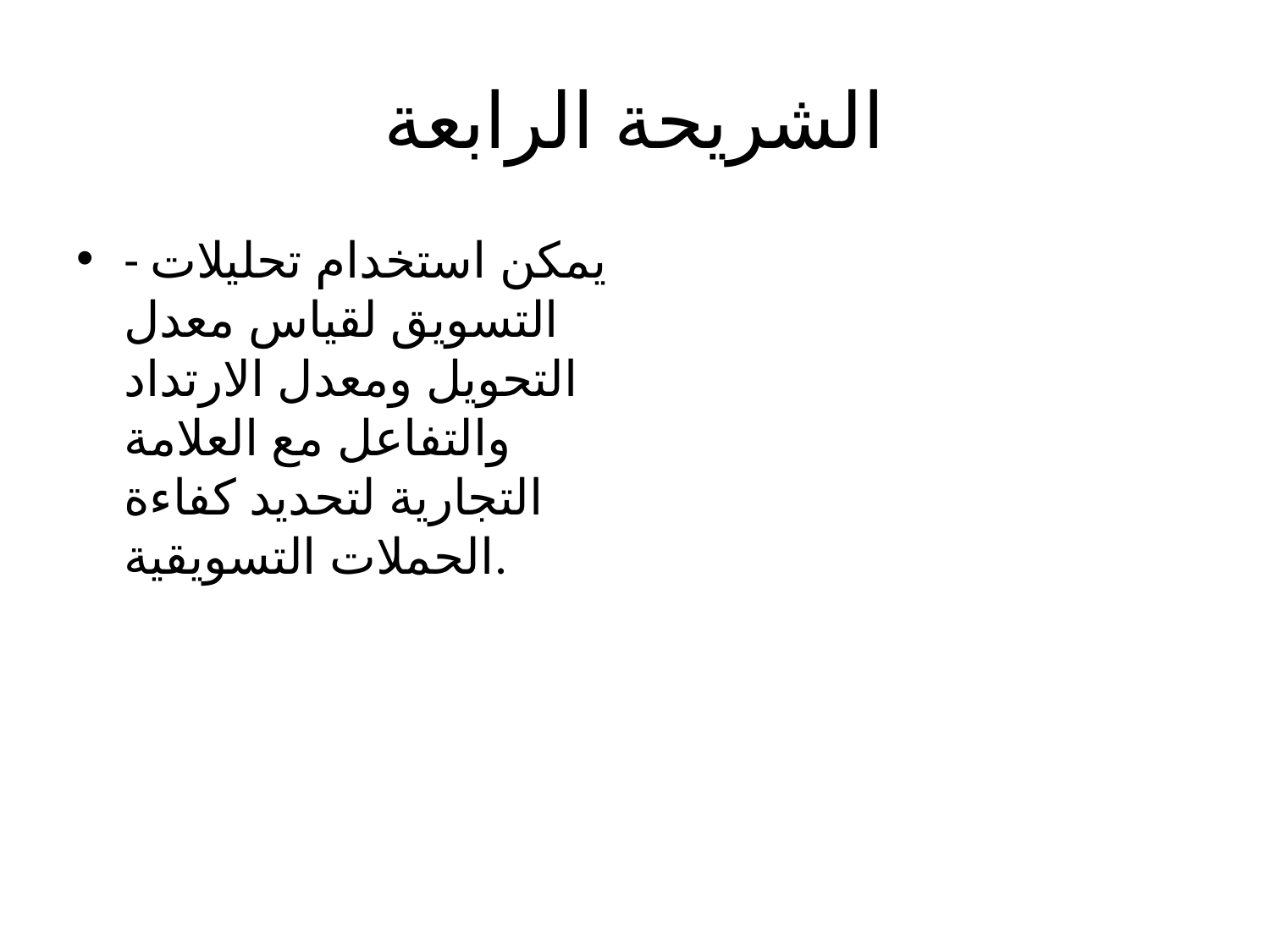

# الشريحة الرابعة
- يمكن استخدام تحليلات التسويق لقياس معدل التحويل ومعدل الارتداد والتفاعل مع العلامة التجارية لتحديد كفاءة الحملات التسويقية.